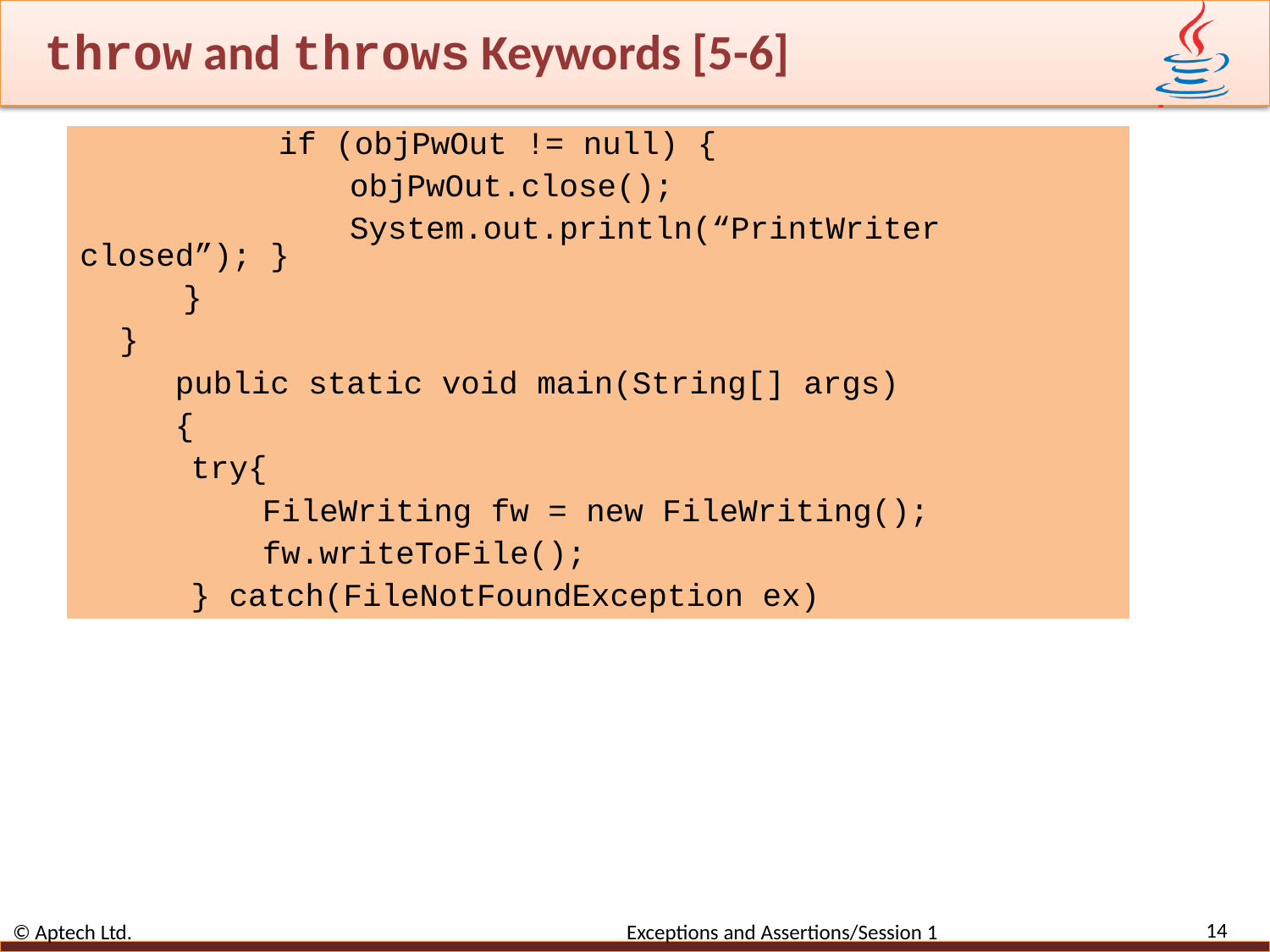

# throw and throws Keywords [5-6]

if (objPwOut != null) {
objPwOut.close();
System.out.println(“PrintWriter closed”); }
}
}
public static void main(String[] args)
{
try{
FileWriting fw = new FileWriting();
fw.writeToFile();
} catch(FileNotFoundException ex)
14
© Aptech Ltd.                                                                                                      Exceptions and Assertions/Session 1